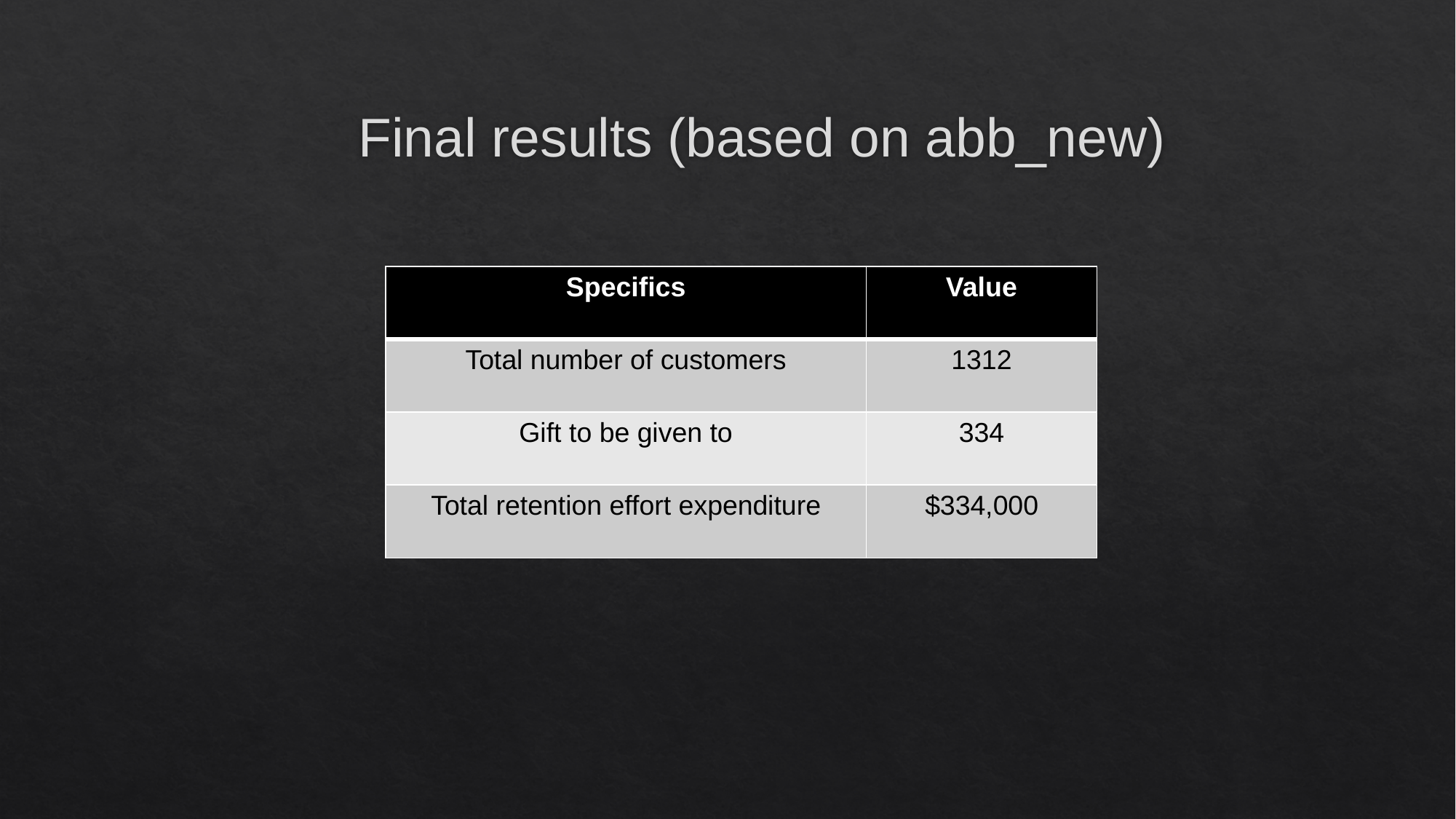

# Final results (based on abb_new)
| Specifics | Value |
| --- | --- |
| Total number of customers | 1312 |
| Gift to be given to | 334 |
| Total retention effort expenditure | $334,000 |